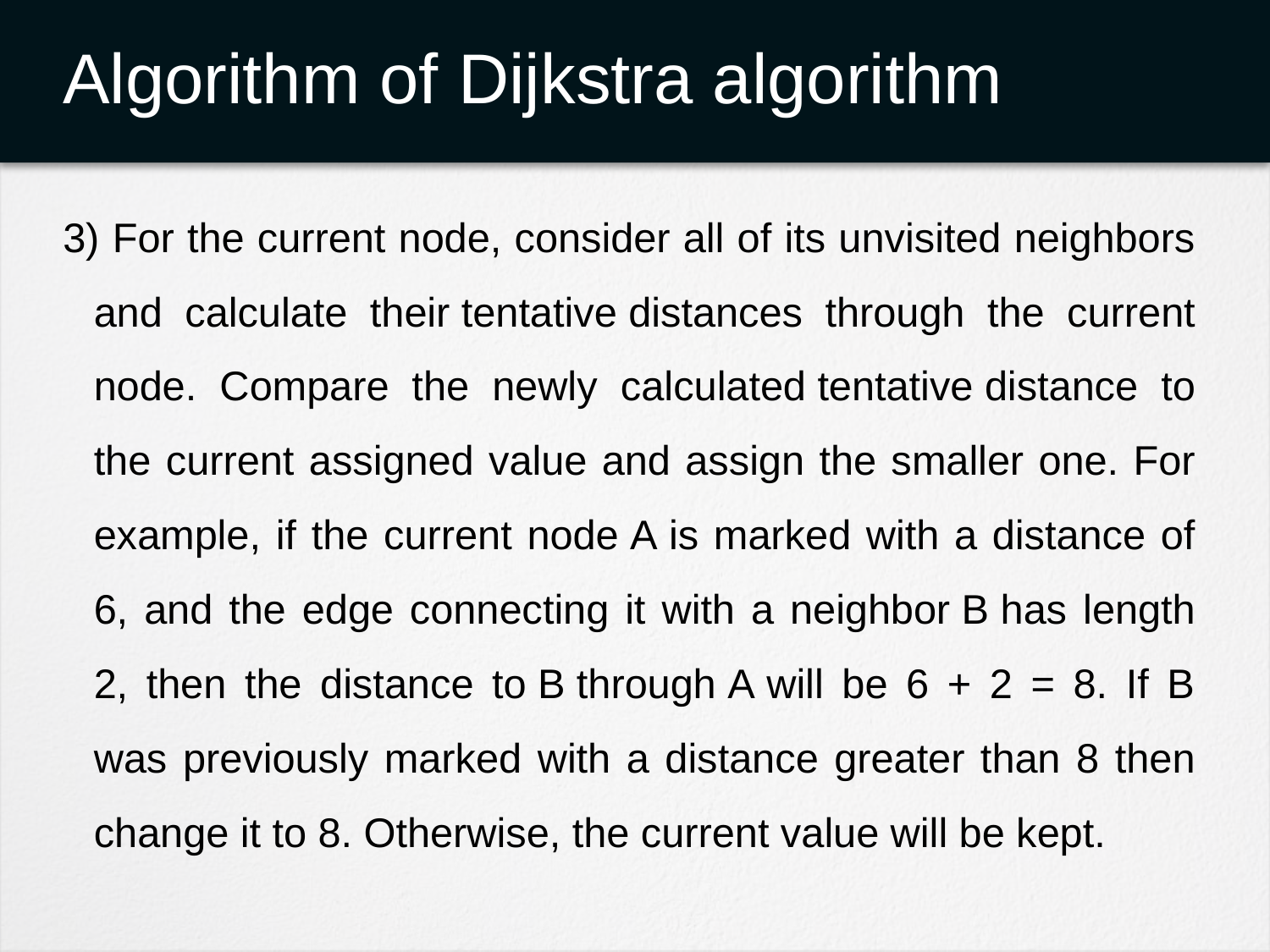

# Algorithm of Dijkstra algorithm
3) For the current node, consider all of its unvisited neighbors and calculate their tentative distances through the current node. Compare the newly calculated tentative distance to the current assigned value and assign the smaller one. For example, if the current node A is marked with a distance of 6, and the edge connecting it with a neighbor B has length 2, then the distance to B through A will be 6 + 2 = 8. If B was previously marked with a distance greater than 8 then change it to 8. Otherwise, the current value will be kept.